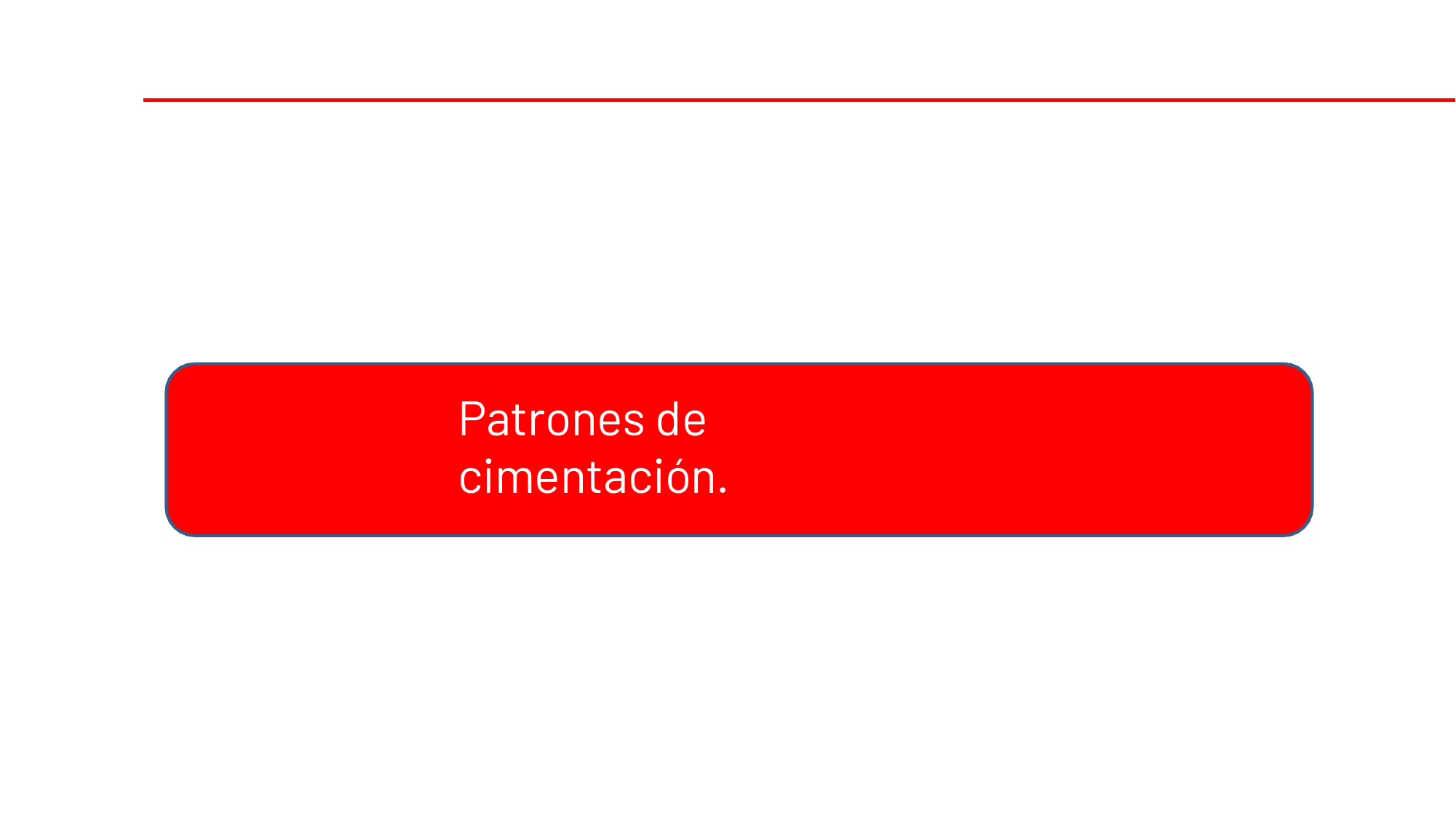

# Patrones de cimentación.

CJava, siempre para apoyarte.